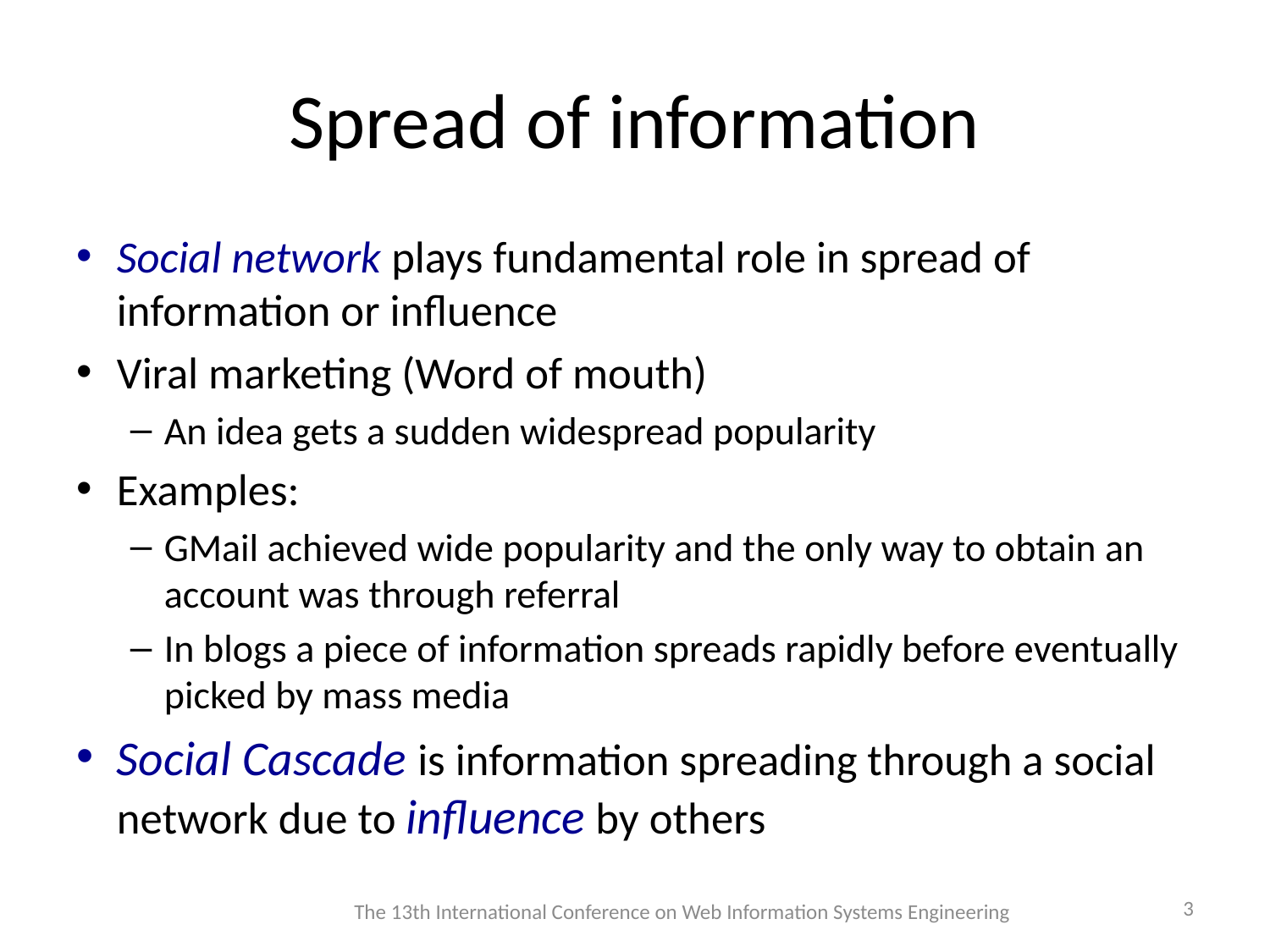

# Spread of information
Social network plays fundamental role in spread of information or influence
Viral marketing (Word of mouth)
An idea gets a sudden widespread popularity
Examples:
GMail achieved wide popularity and the only way to obtain an account was through referral
In blogs a piece of information spreads rapidly before eventually picked by mass media
Social Cascade is information spreading through a social network due to influence by others

3
The 13th International Conference on Web Information Systems Engineering